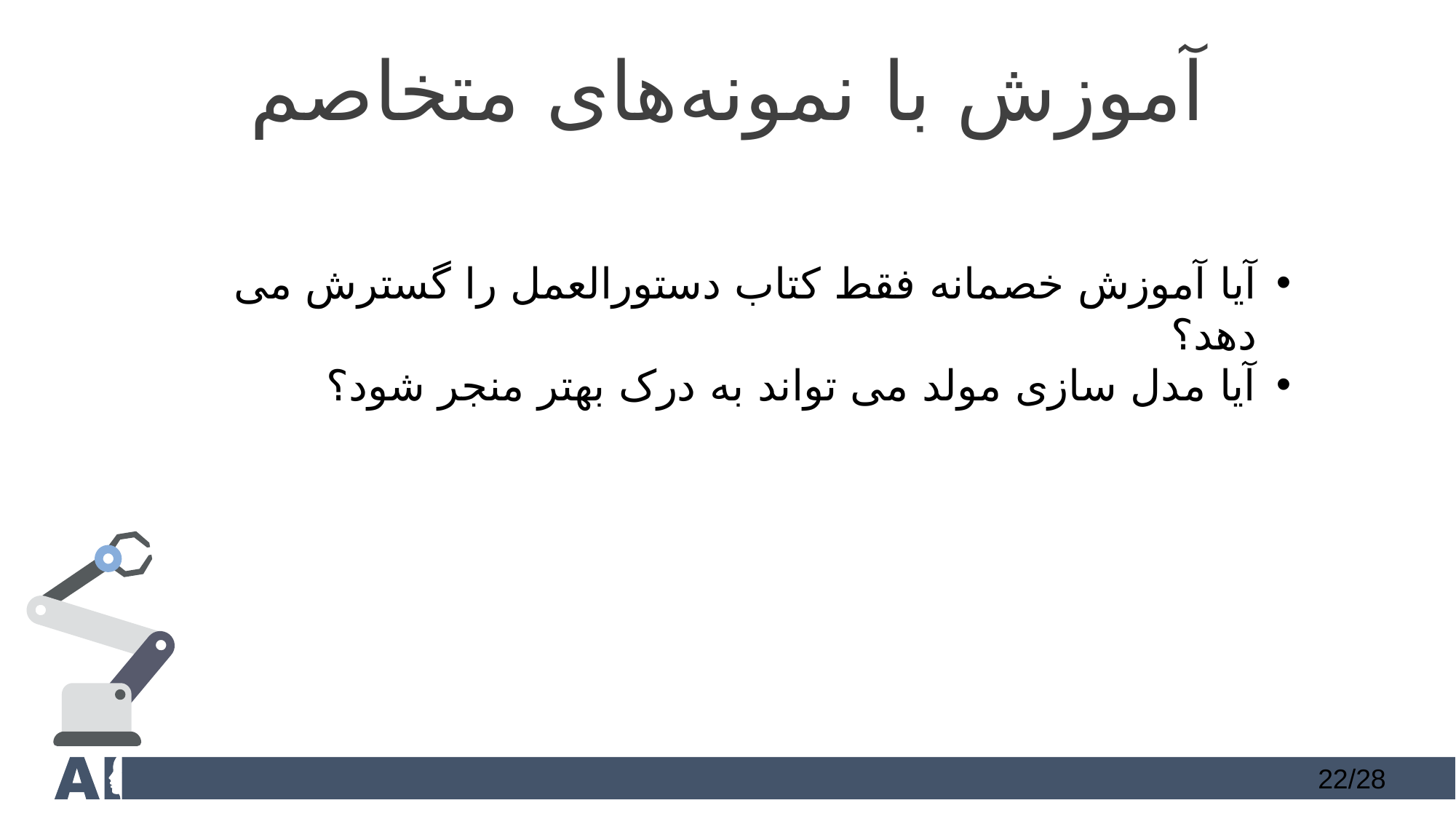

آموزش با نمونه‌های متخاصم
آیا آموزش خصمانه فقط کتاب دستورالعمل را گسترش می دهد؟
آیا مدل سازی مولد می تواند به درک بهتر منجر شود؟

22/28